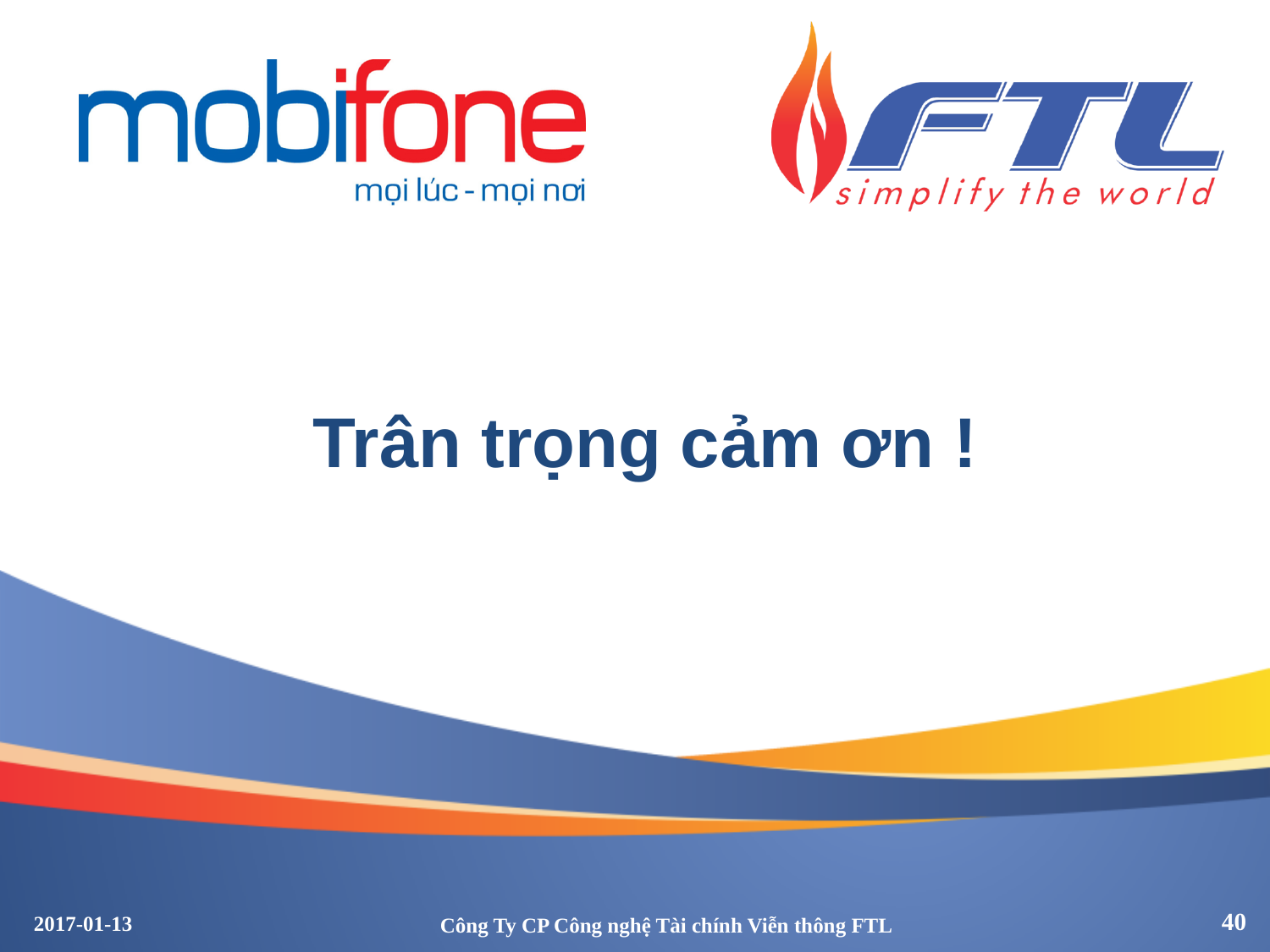

Trân trọng cảm ơn !
2017-01-13
Công Ty CP Công nghệ Tài chính Viễn thông FTL
40